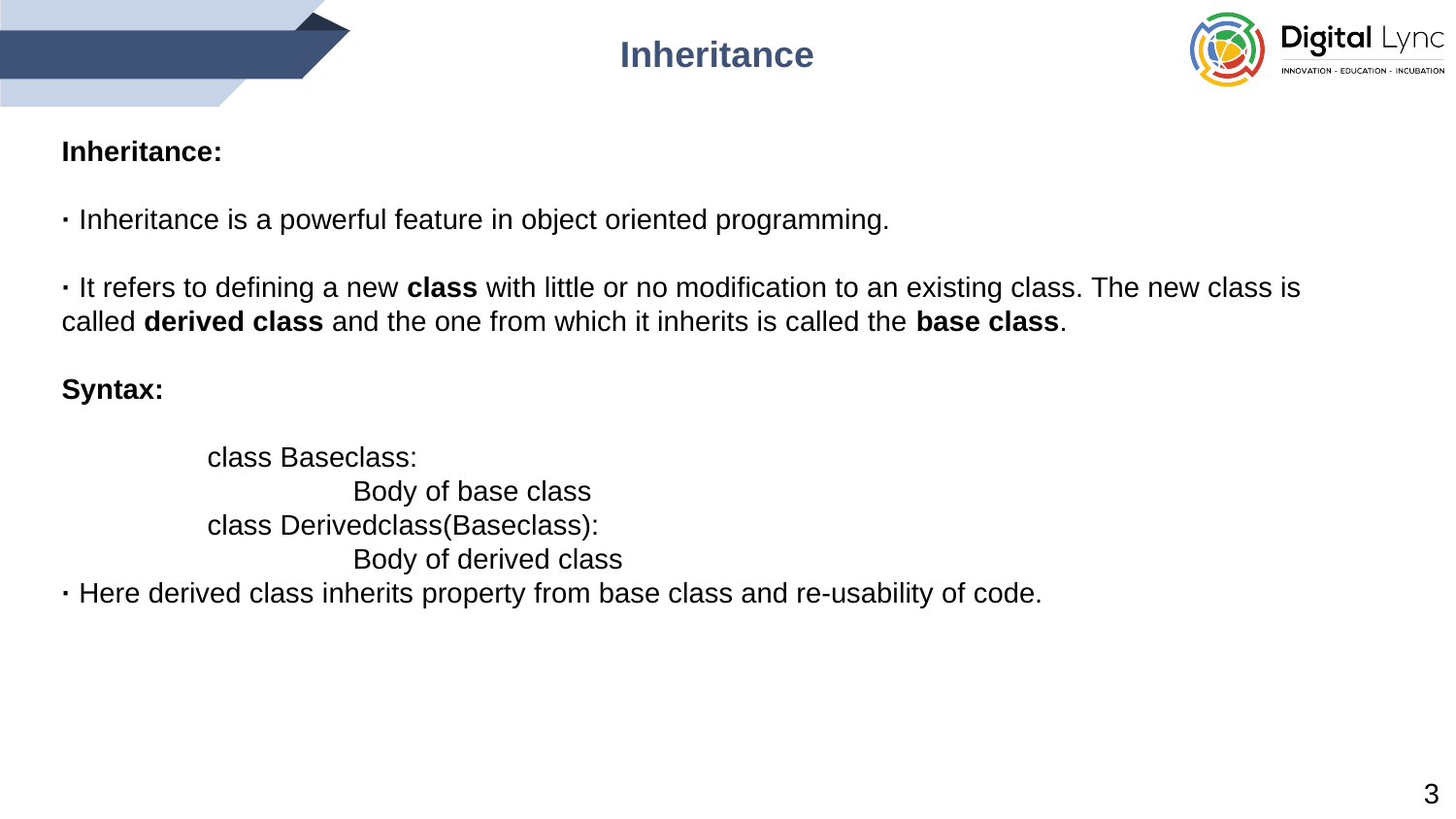

Inheritance
Inheritance:

· Inheritance is a powerful feature in object oriented programming.

· It refers to defining a new class with little or no modification to an existing class. The new class is called derived class and the one from which it inherits is called the base class.

Syntax:

	class Baseclass:
  		Body of base class
	class Derivedclass(Baseclass):
  		Body of derived class
· Here derived class inherits property from base class and re-usability of code.

3